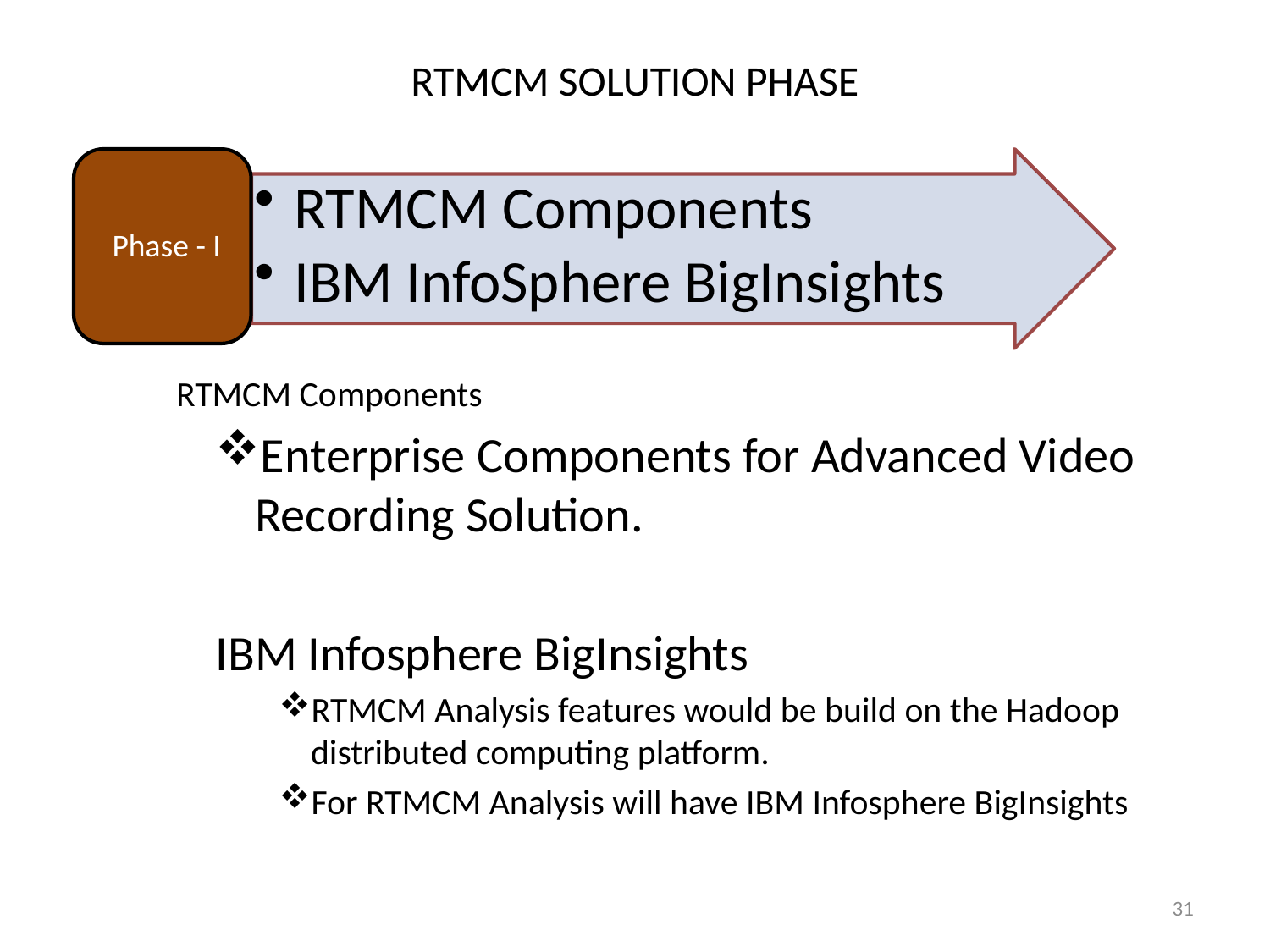

# RTMCM SOLUTION PHASE
RTMCM Components
IBM InfoSphere BigInsights
Phase - I

   RTMCM Components
Enterprise Components for Advanced Video Recording Solution.

IBM Infosphere BigInsights
RTMCM Analysis features would be build on the Hadoop distributed computing platform.
For RTMCM Analysis will have IBM Infosphere BigInsights

31